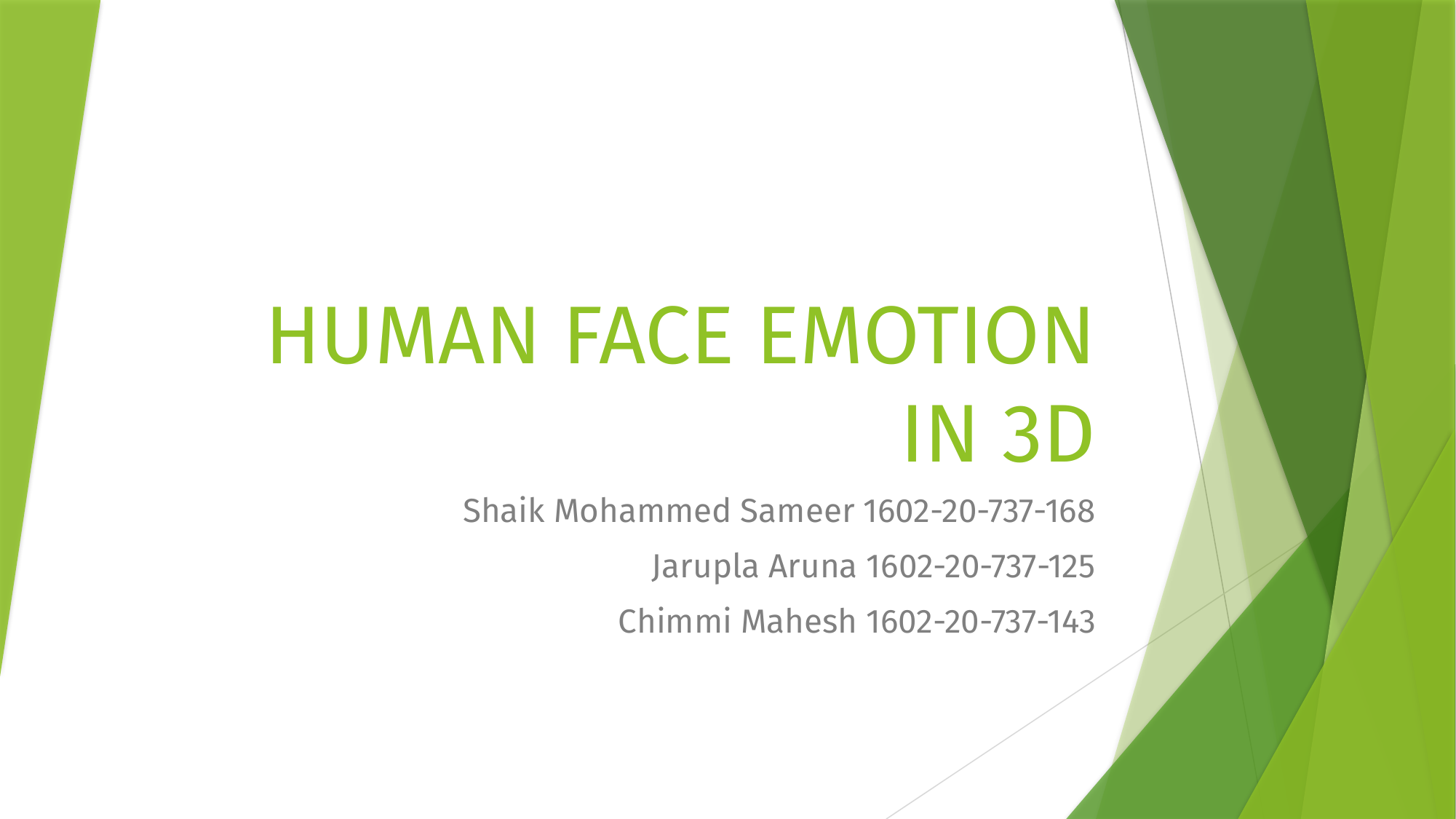

# HUMAN FACE EMOTION IN 3D
Shaik Mohammed Sameer 1602-20-737-168
Jarupla Aruna 1602-20-737-125
Chimmi Mahesh 1602-20-737-143